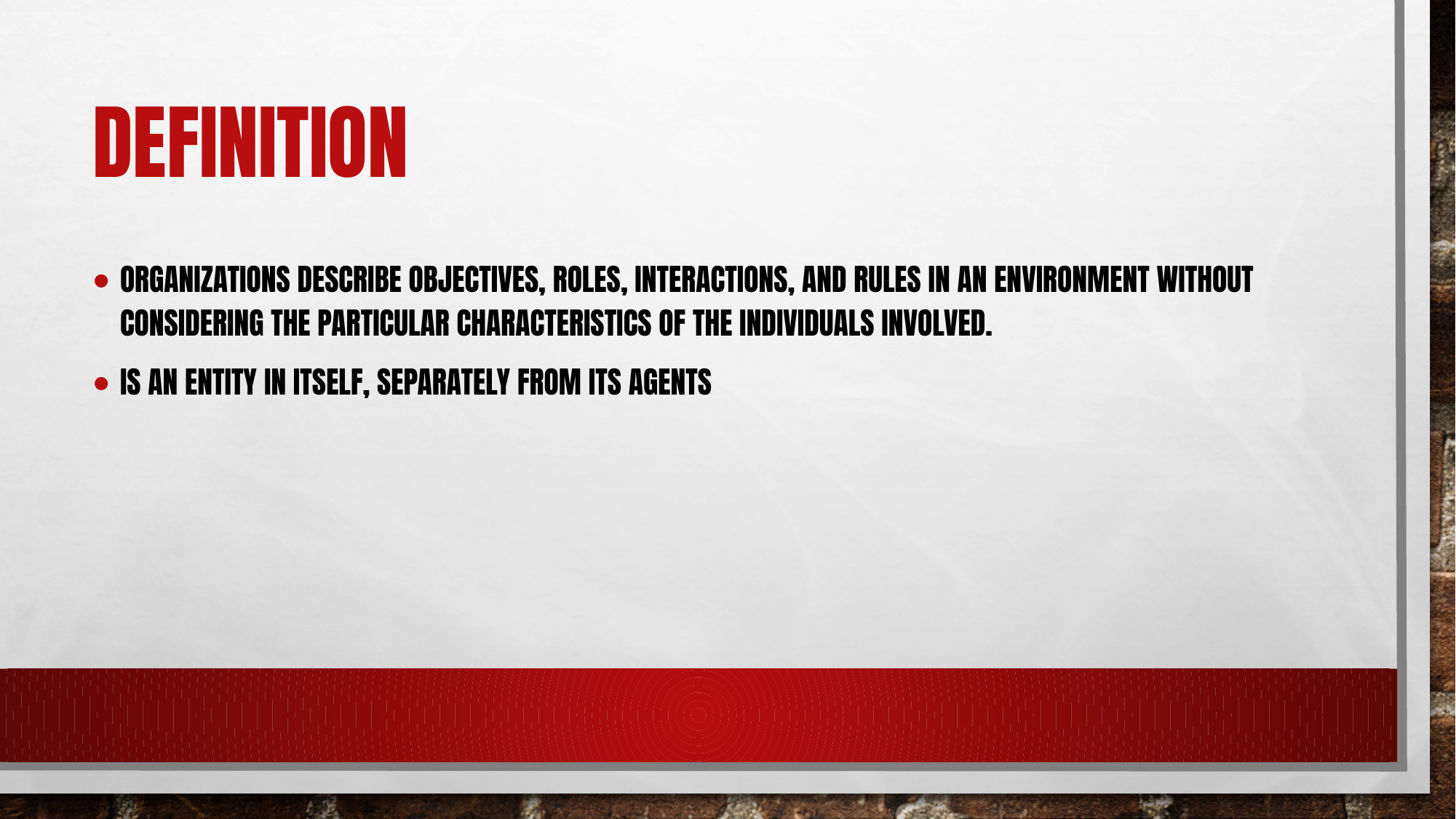

# definition
organizations describe objectives, roles, interactions, and rules in an environment without considering the particular characteristics of the individuals involved.
Is an entity in itself, separately from its agents